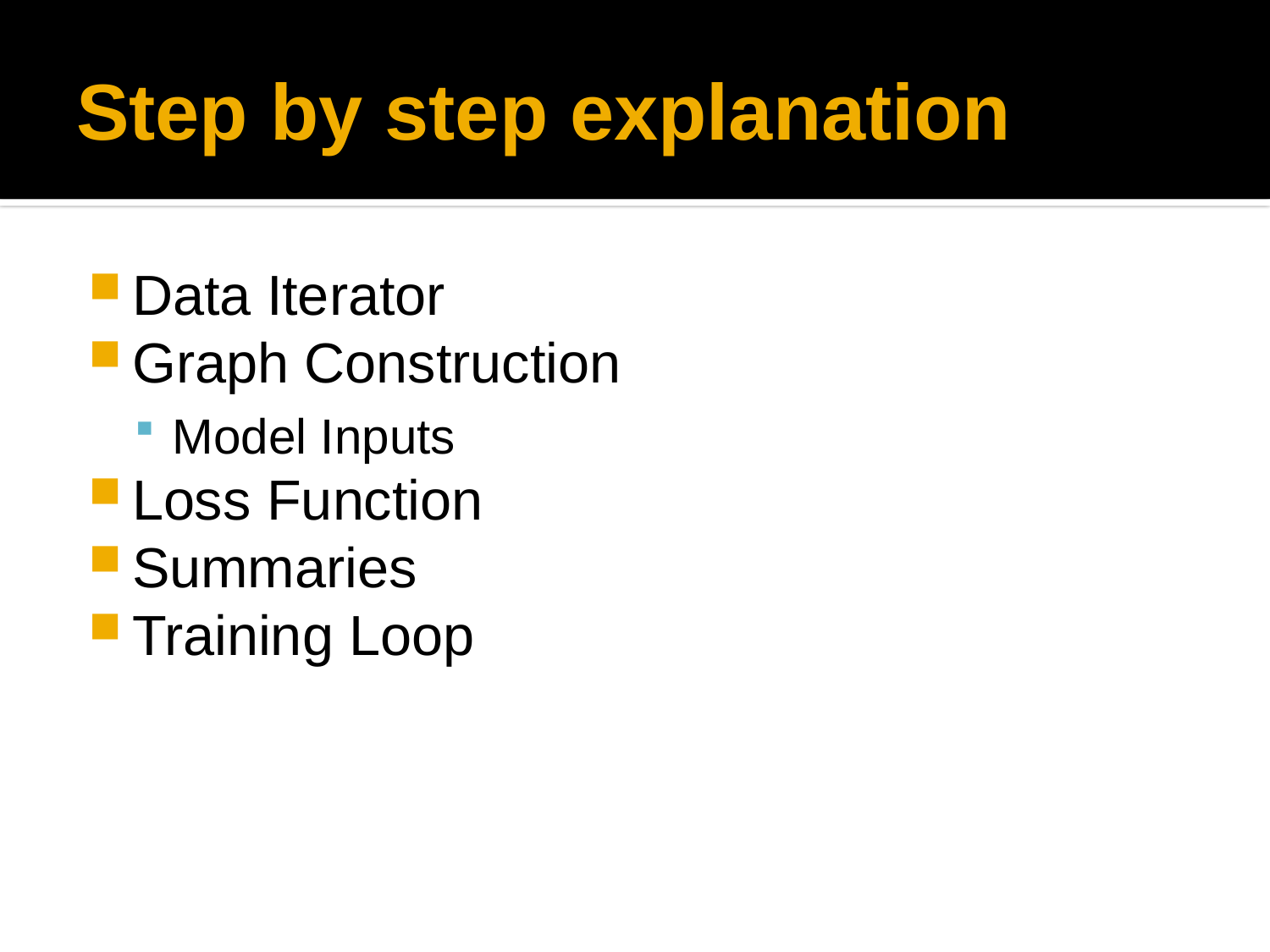

# Step by step explanation
Data Iterator
Graph Construction
Model Inputs
Loss Function
Summaries
Training Loop